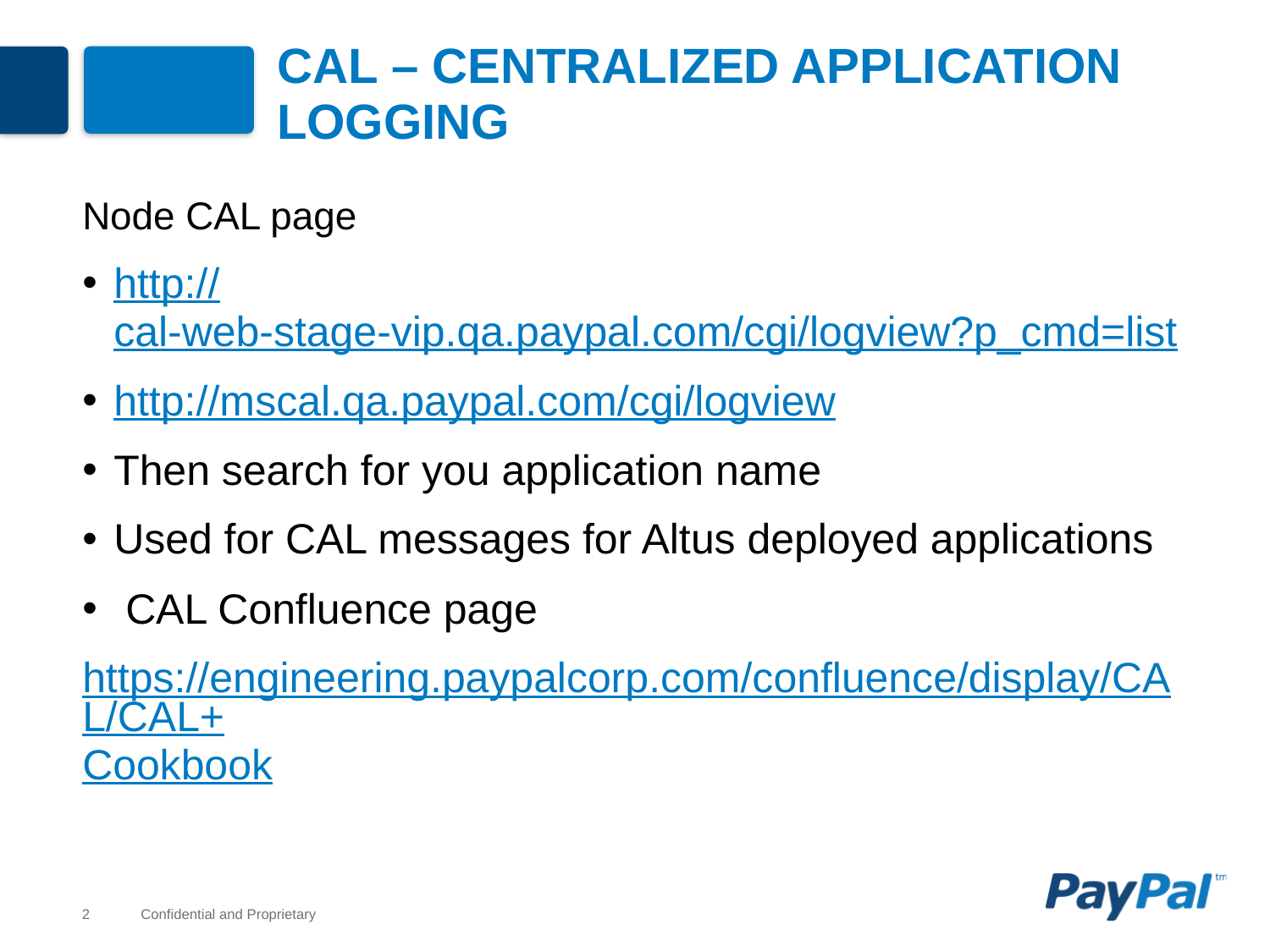

# CAL – Centralized Application Logging
Node CAL page
http://cal-web-stage-vip.qa.paypal.com/cgi/logview?p_cmd=list
http://mscal.qa.paypal.com/cgi/logview
Then search for you application name
Used for CAL messages for Altus deployed applications
 CAL Confluence page
https://engineering.paypalcorp.com/confluence/display/CAL/CAL+Cookbook